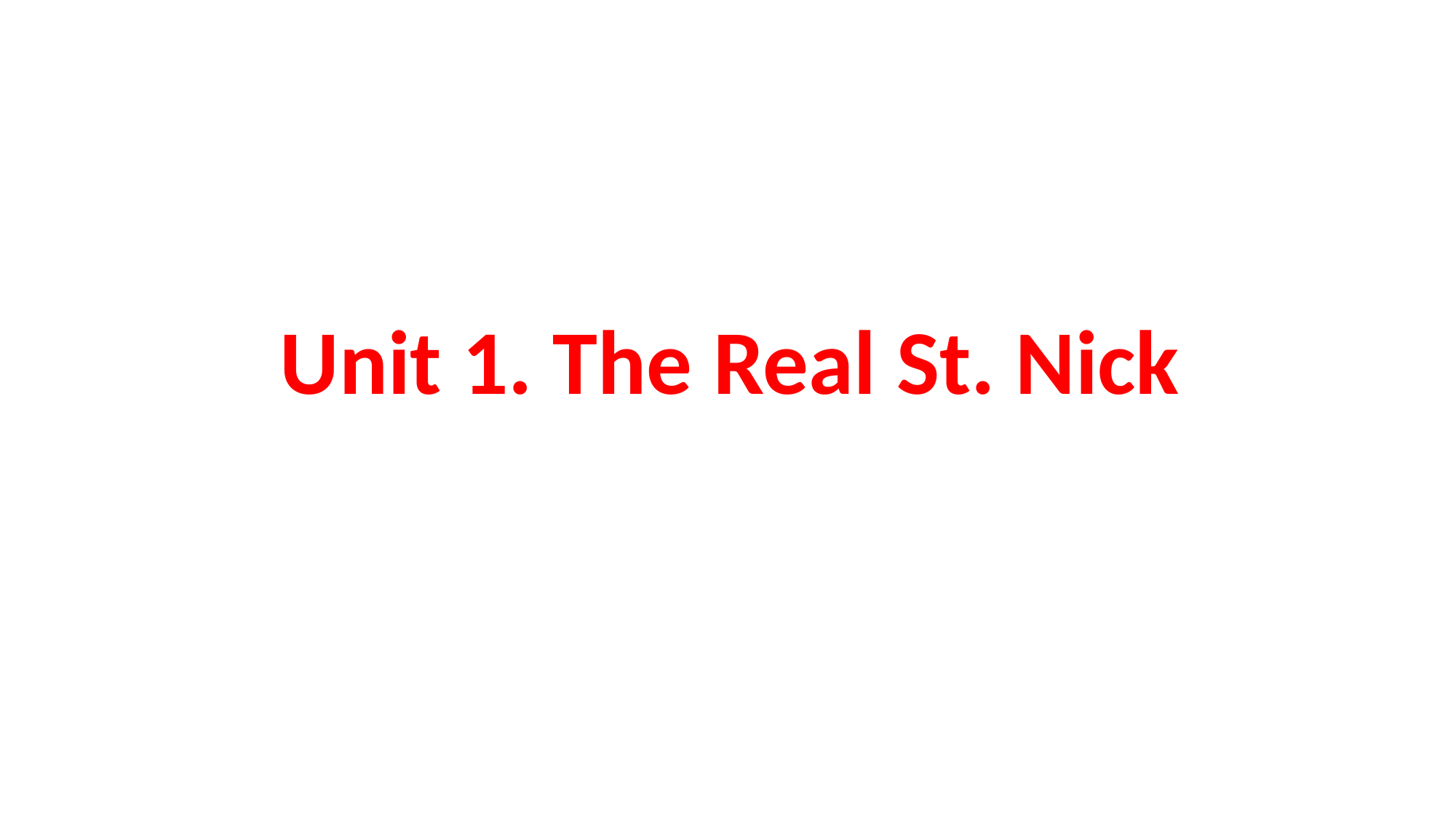

# Unit 1. The Real St. Nick